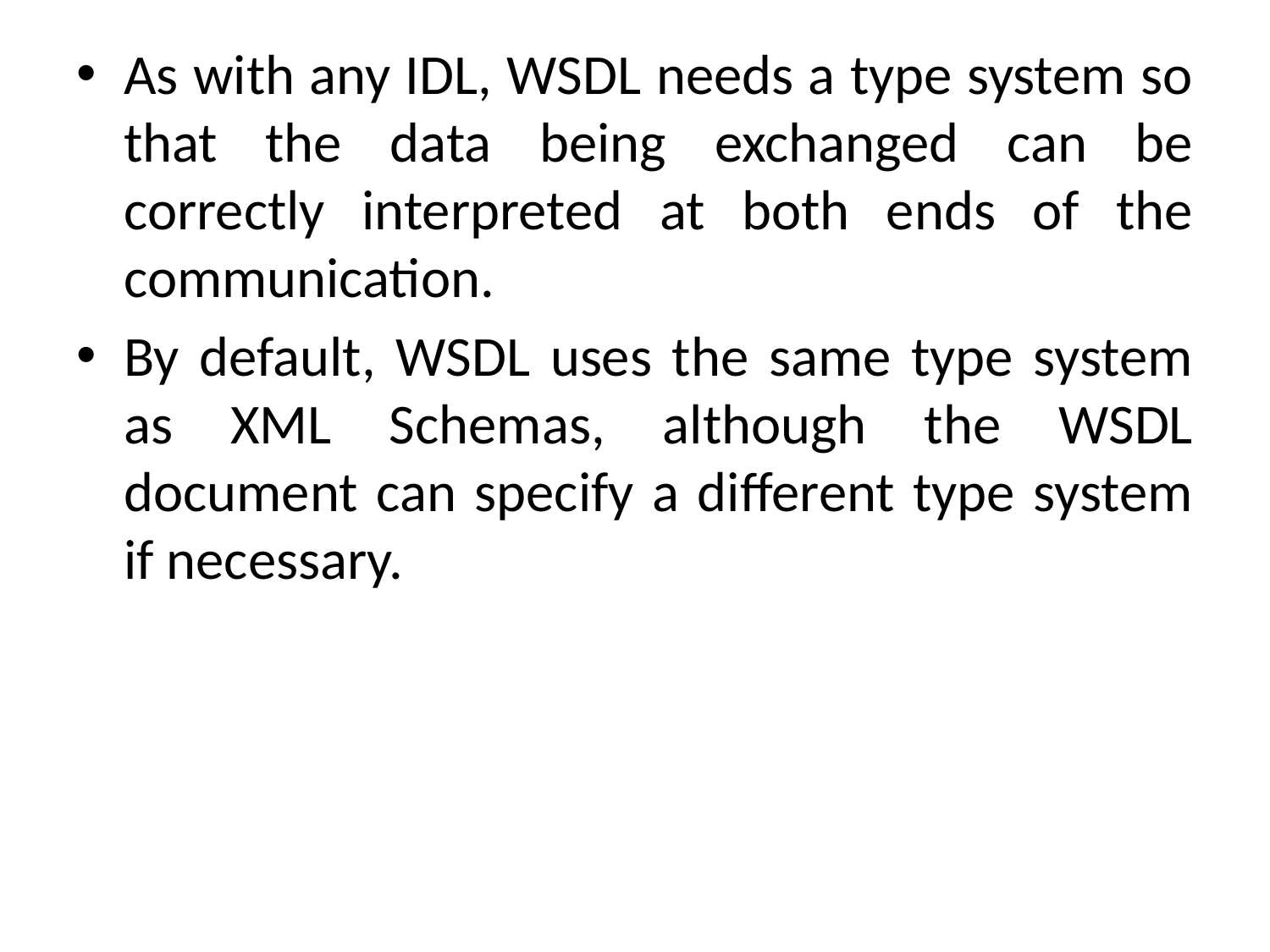

As with any IDL, WSDL needs a type system so that the data being exchanged can be correctly interpreted at both ends of the communication.
By default, WSDL uses the same type system as XML Schemas, although the WSDL document can specify a different type system if necessary.